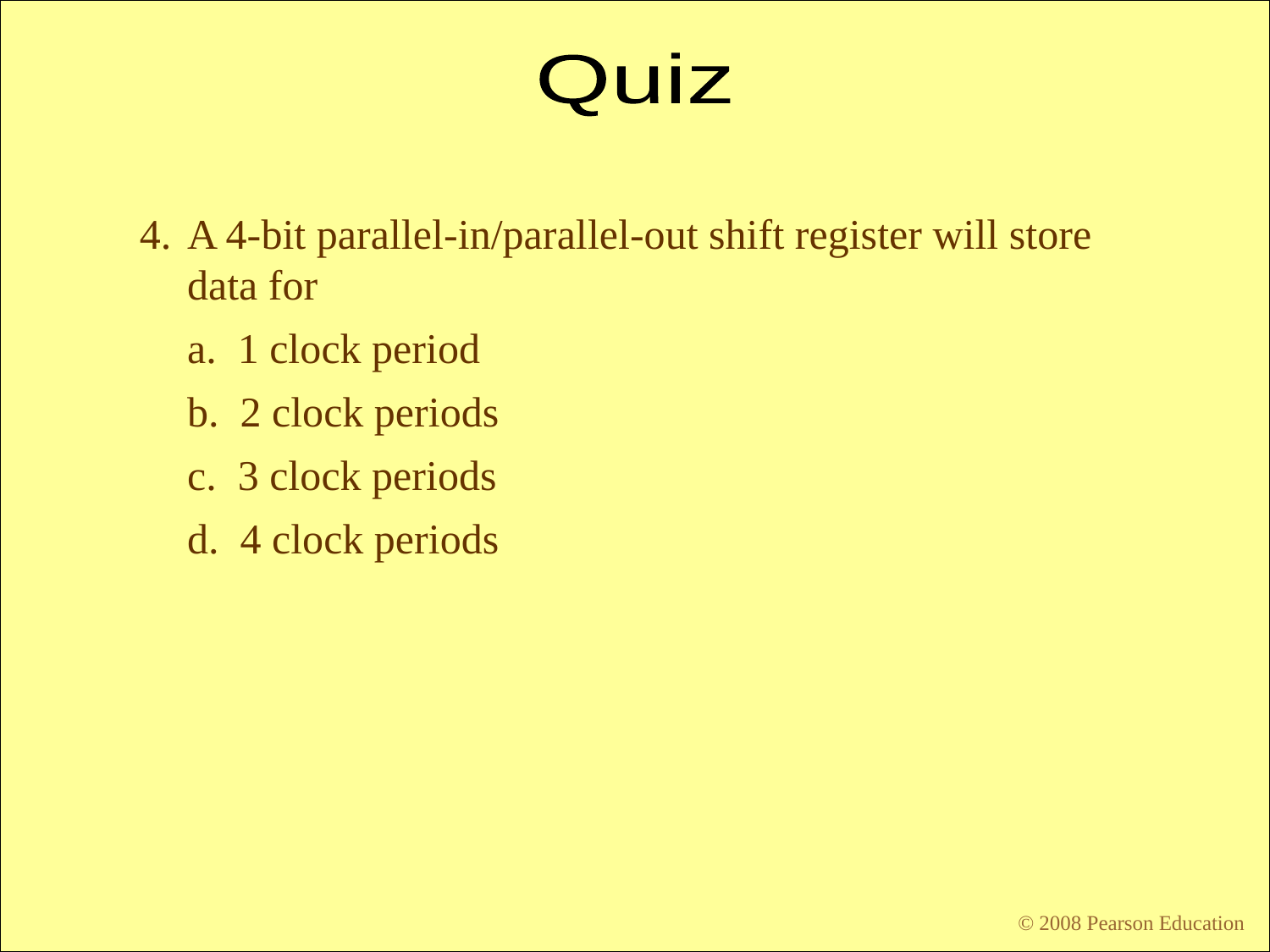

Quiz
4.	A 4-bit parallel-in/parallel-out shift register will store data for
	a.  1 clock period
	b.  2 clock periods
	c.  3 clock periods
	d.  4 clock periods

© 2008 Pearson Education